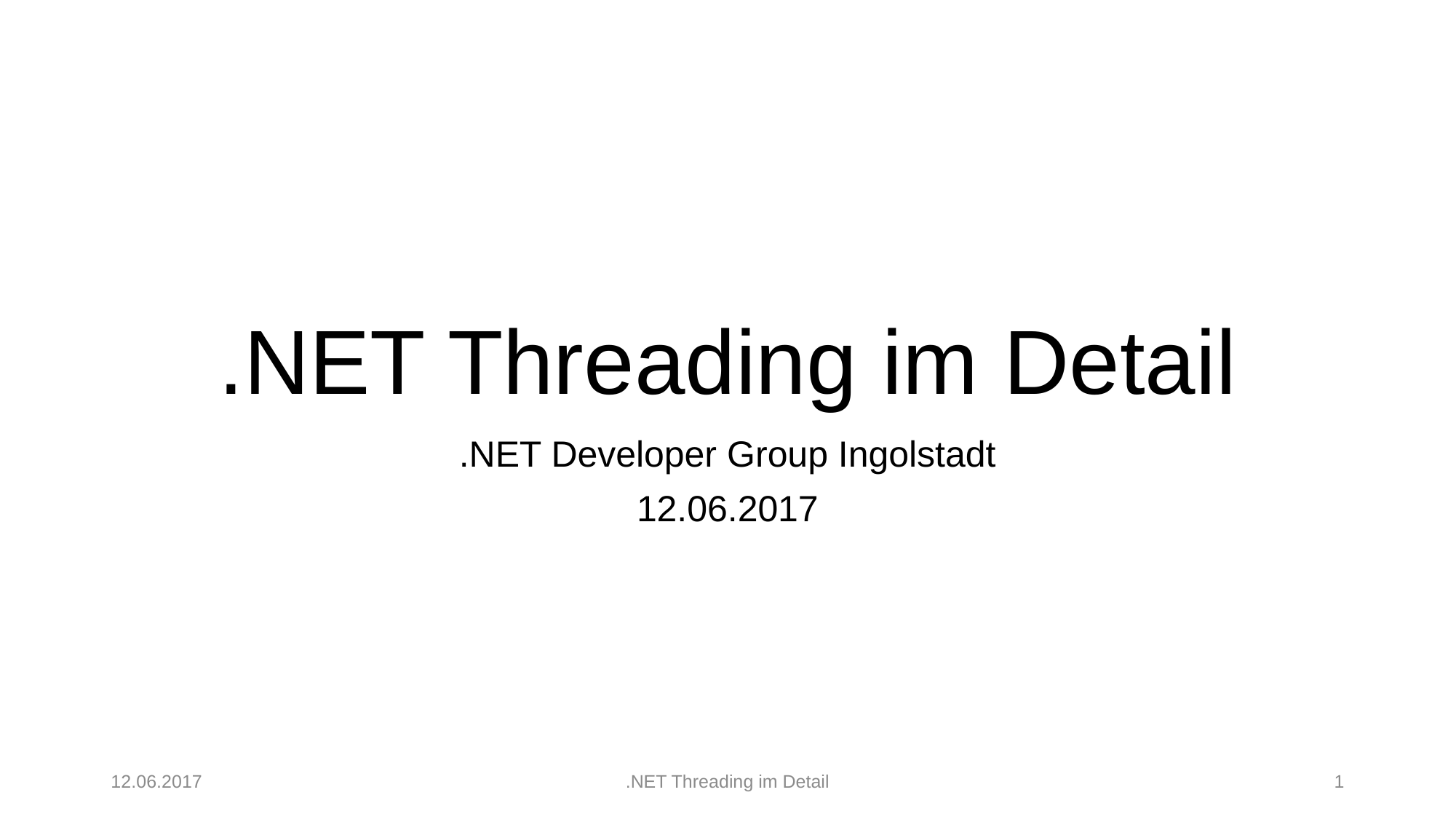

# .NET Threading im Detail
.NET Developer Group Ingolstadt
12.06.2017
12.06.2017
.NET Threading im Detail
1